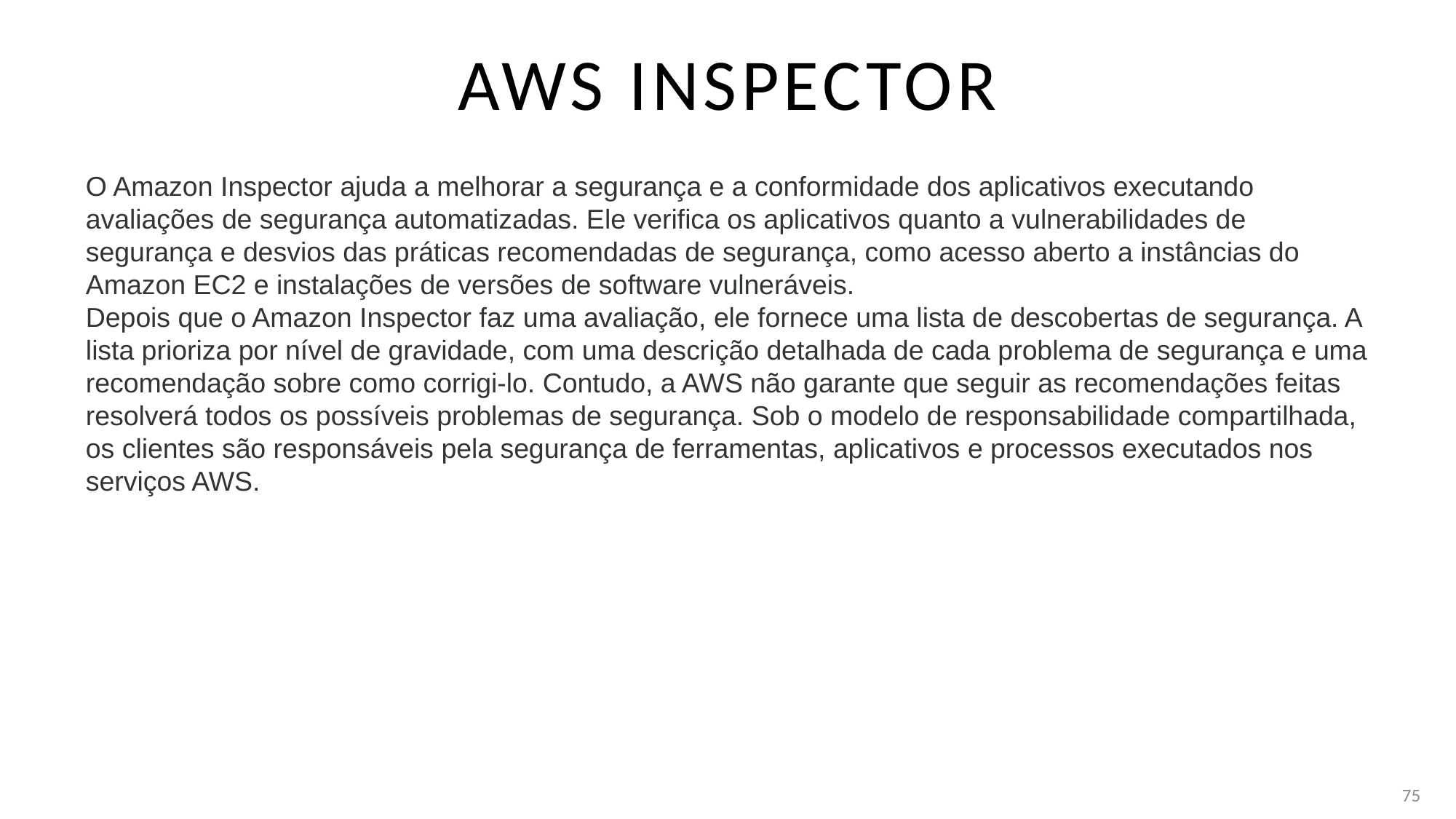

# Aws inspector
O Amazon Inspector ajuda a melhorar a segurança e a conformidade dos aplicativos executando avaliações de segurança automatizadas. Ele verifica os aplicativos quanto a vulnerabilidades de segurança e desvios das práticas recomendadas de segurança, como acesso aberto a instâncias do Amazon EC2 e instalações de versões de software vulneráveis.
Depois que o Amazon Inspector faz uma avaliação, ele fornece uma lista de descobertas de segurança. A lista prioriza por nível de gravidade, com uma descrição detalhada de cada problema de segurança e uma recomendação sobre como corrigi-lo. Contudo, a AWS não garante que seguir as recomendações feitas resolverá todos os possíveis problemas de segurança. Sob o modelo de responsabilidade compartilhada, os clientes são responsáveis pela segurança de ferramentas, aplicativos e processos executados nos serviços AWS.

75